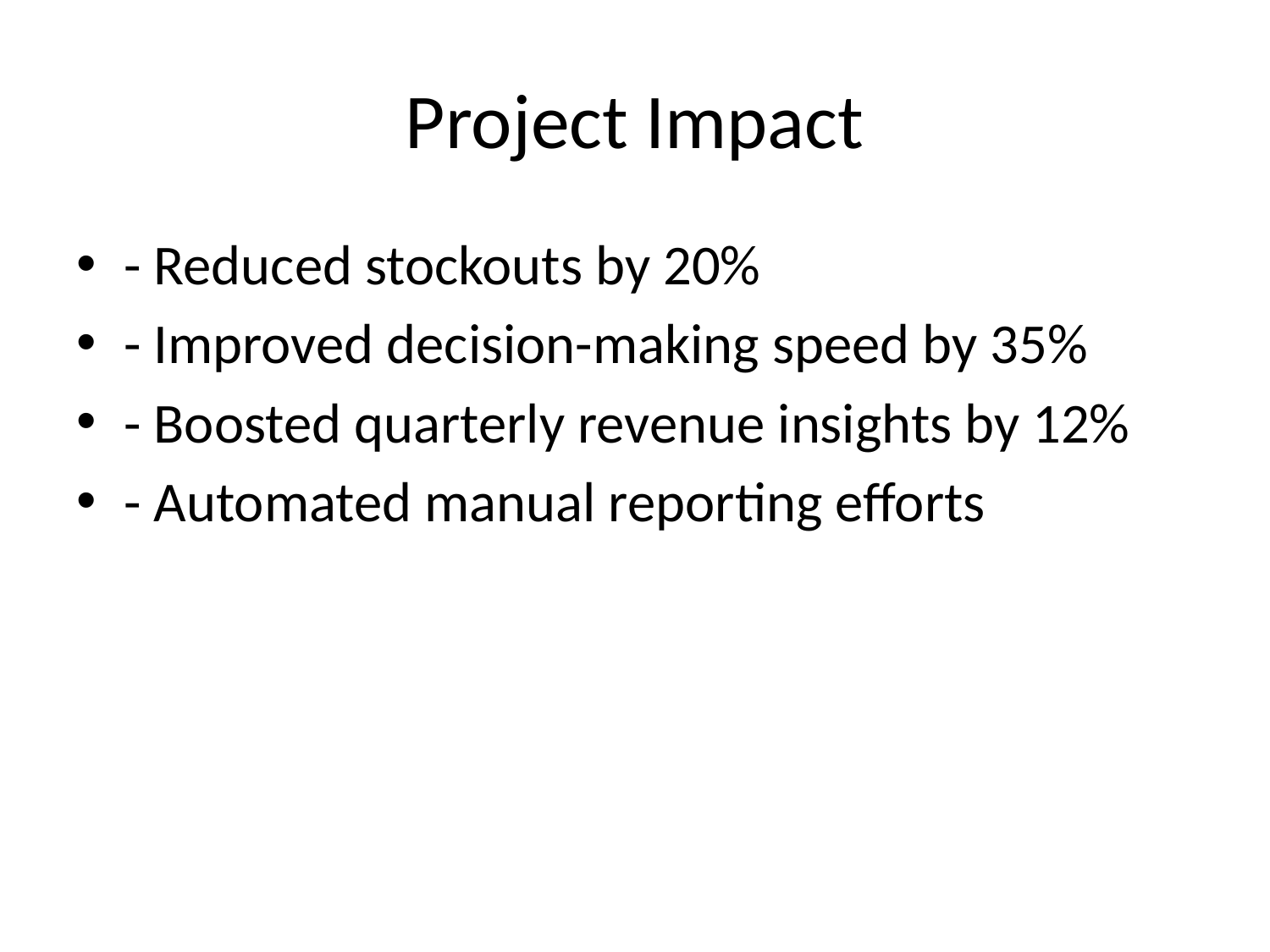

# Project Impact
- Reduced stockouts by 20%
- Improved decision-making speed by 35%
- Boosted quarterly revenue insights by 12%
- Automated manual reporting efforts